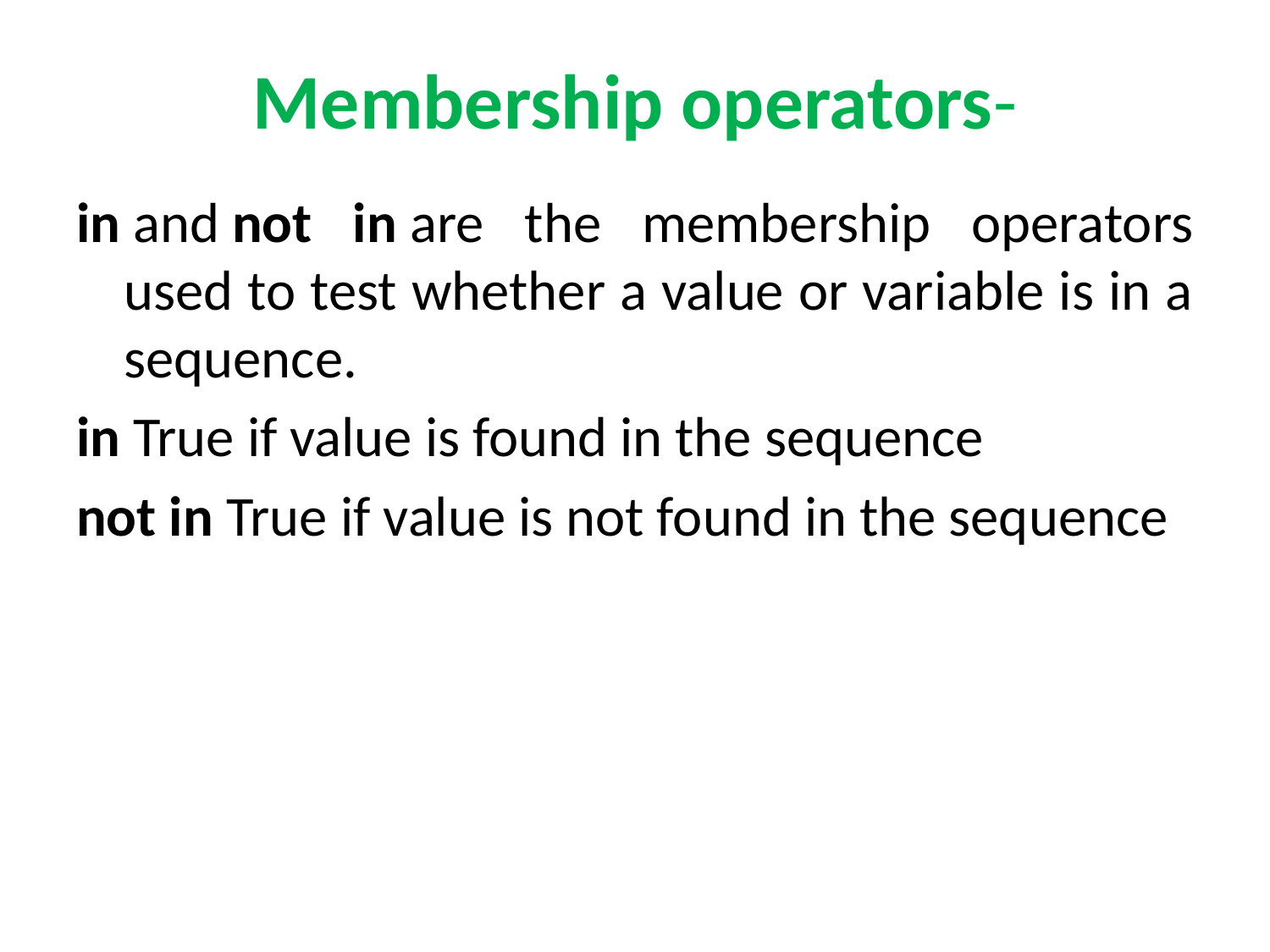

# Membership operators-
in and not in are the membership operators used to test whether a value or variable is in a sequence.
in True if value is found in the sequence
not in True if value is not found in the sequence